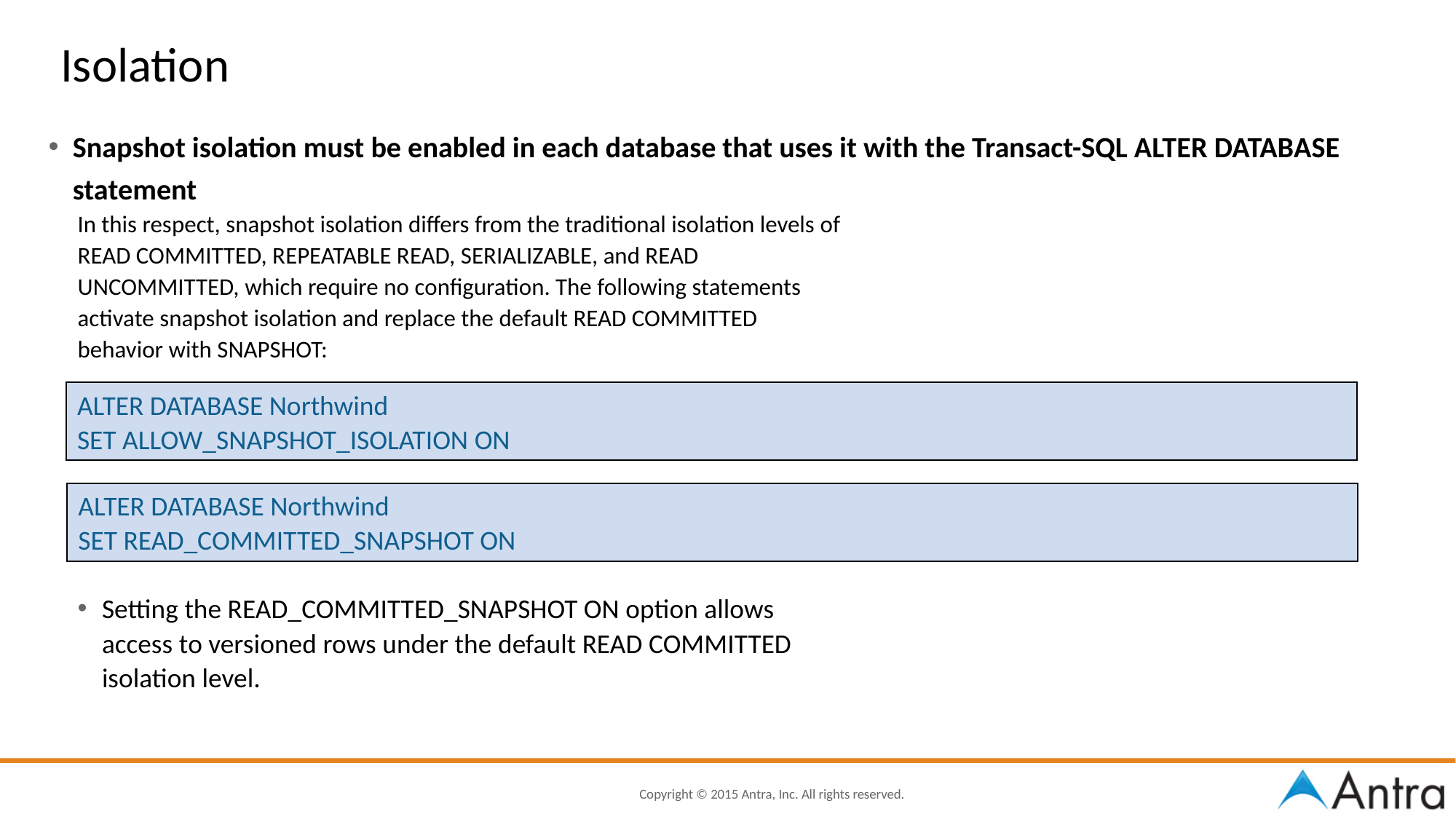

# Isolation
Snapshot isolation must be enabled in each database that uses it with the Transact-SQL ALTER DATABASE statement
In this respect, snapshot isolation differs from the traditional isolation levels of
READ COMMITTED, REPEATABLE READ, SERIALIZABLE, and READ
UNCOMMITTED, which require no configuration. The following statements
activate snapshot isolation and replace the default READ COMMITTED
behavior with SNAPSHOT:

Setting the READ_COMMITTED_SNAPSHOT ON option allows
	access to versioned rows under the default READ COMMITTED
	isolation level.

ALTER DATABASE Northwind
SET ALLOW_SNAPSHOT_ISOLATION ON
ALTER DATABASE Northwind
SET READ_COMMITTED_SNAPSHOT ON